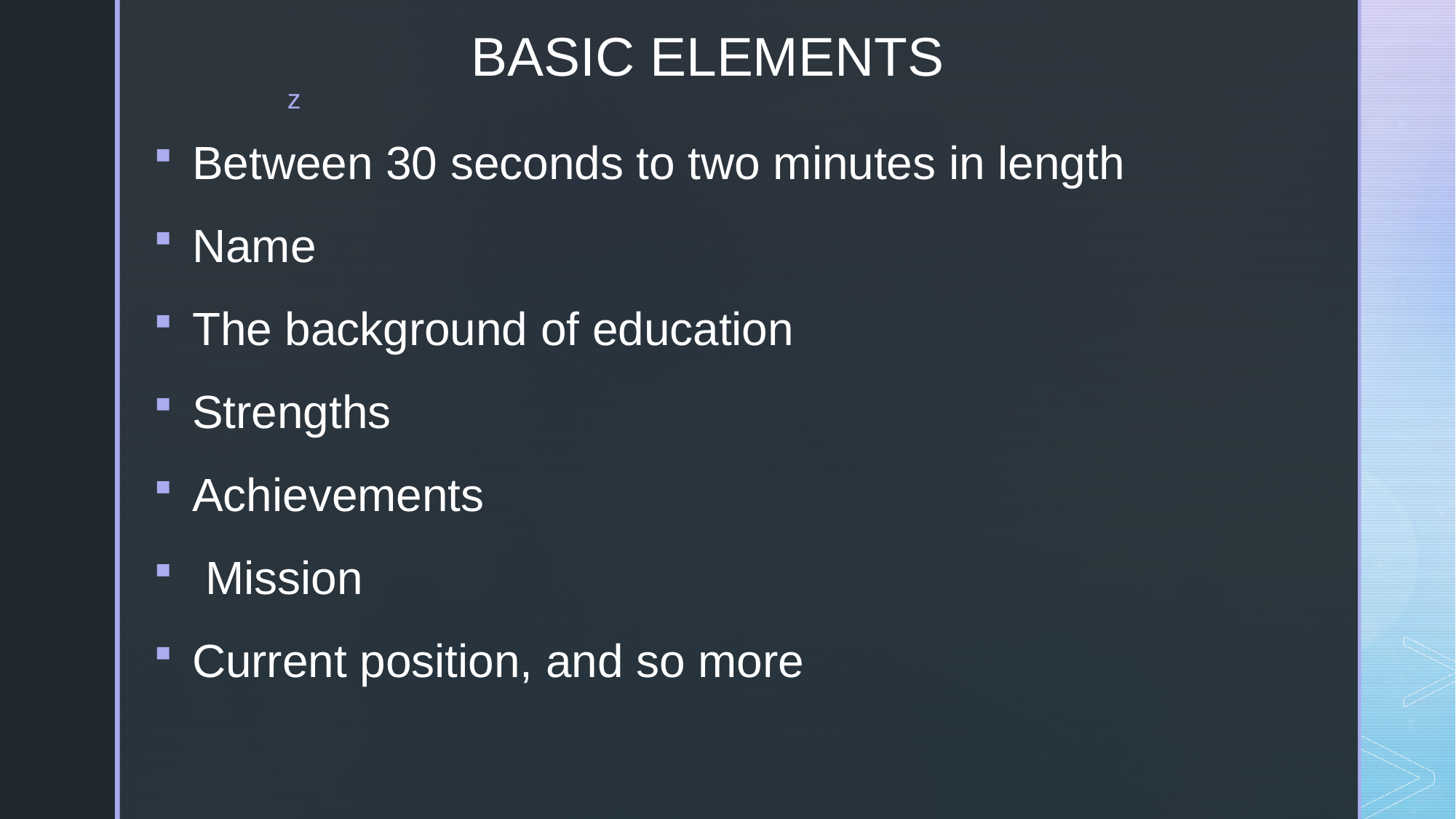

# BASIC ELEMENTS
Between 30 seconds to two minutes in length
Name
The background of education
Strengths
Achievements
 Mission
Current position, and so more